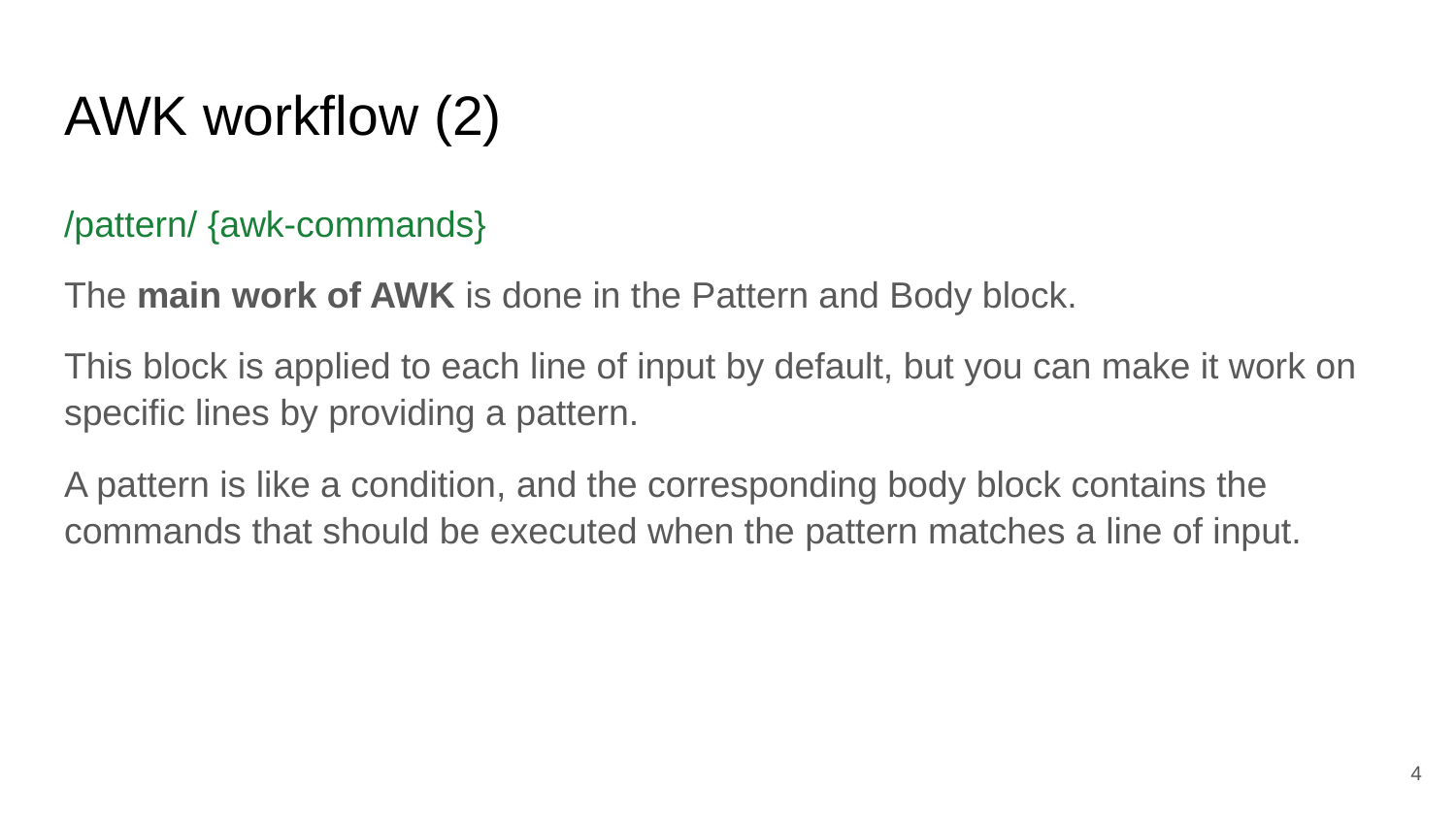

# AWK workflow (2)
/pattern/ {awk-commands}
The main work of AWK is done in the Pattern and Body block.
This block is applied to each line of input by default, but you can make it work on specific lines by providing a pattern.
A pattern is like a condition, and the corresponding body block contains the commands that should be executed when the pattern matches a line of input.
4